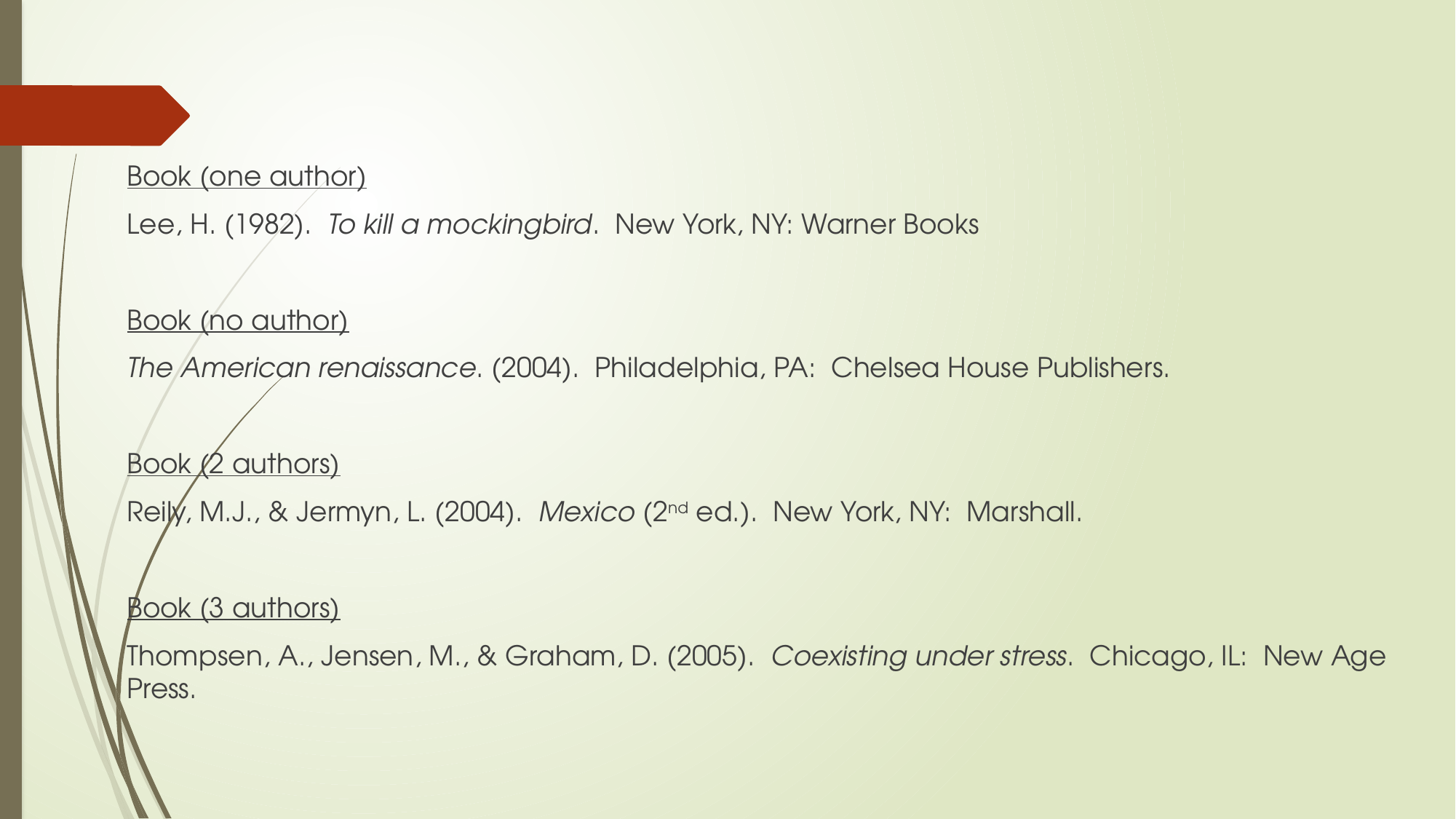

#
Book (one author)
Lee, H. (1982).  To kill a mockingbird.  New York, NY: Warner Books

Book (no author)
The American renaissance. (2004).  Philadelphia, PA:  Chelsea House Publishers.

Book (2 authors)
Reily, M.J., & Jermyn, L. (2004).  Mexico (2nd ed.).  New York, NY:  Marshall.

Book (3 authors)
Thompsen, A., Jensen, M., & Graham, D. (2005).  Coexisting under stress.  Chicago, IL:  New Age Press.